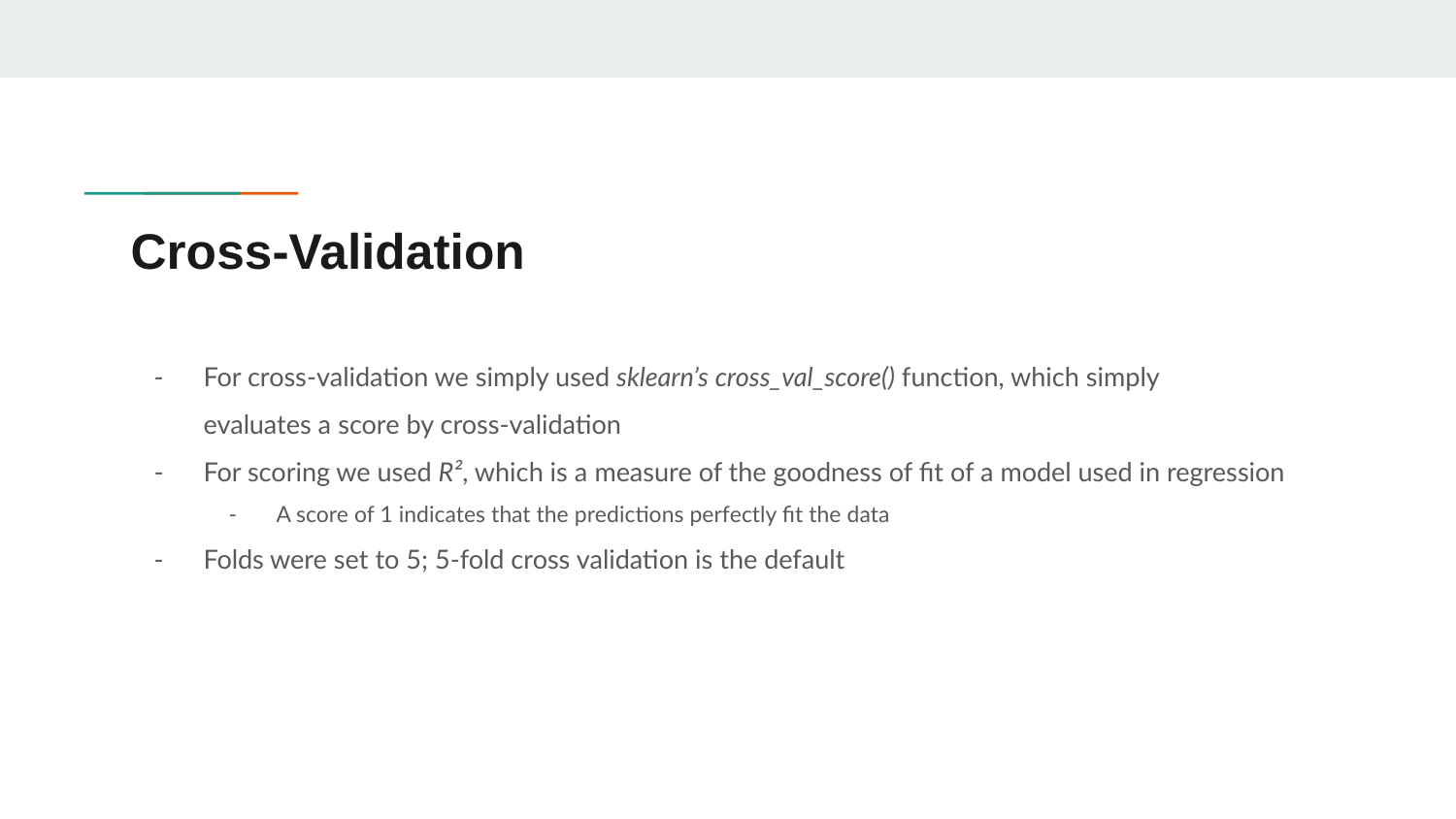

# Cross-Validation
For cross-validation we simply used sklearn’s cross_val_score() function, which simply                       evaluates a score by cross-validation
For scoring we used R², which is a measure of the goodness of fit of a model used in regression
A score of 1 indicates that the predictions perfectly fit the data
Folds were set to 5; 5-fold cross validation is the default